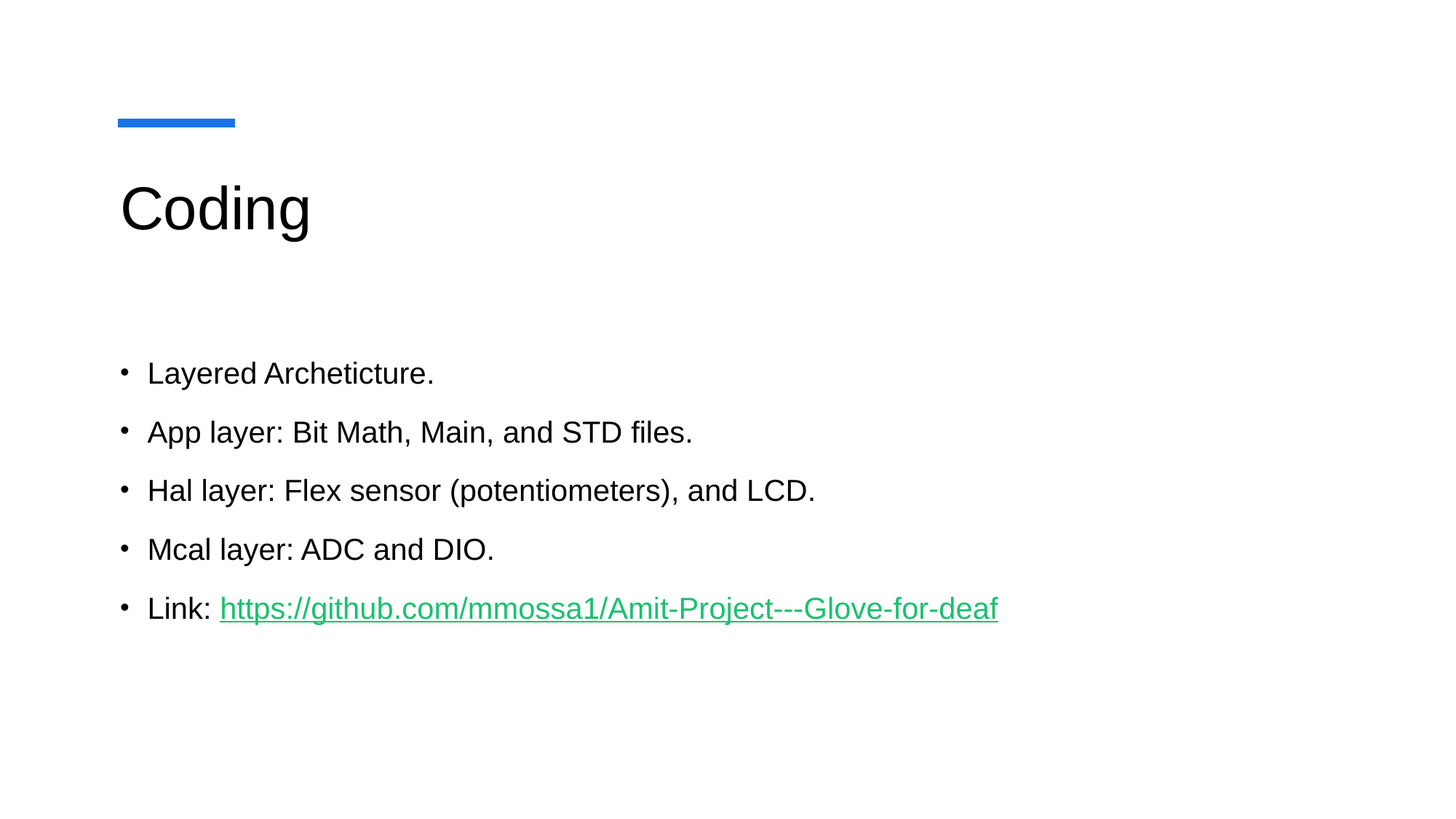

# Coding
Layered Archeticture.
App layer: Bit Math, Main, and STD files.
Hal layer: Flex sensor (potentiometers), and LCD.
Mcal layer: ADC and DIO.
Link: https://github.com/mmossa1/Amit-Project---Glove-for-deaf